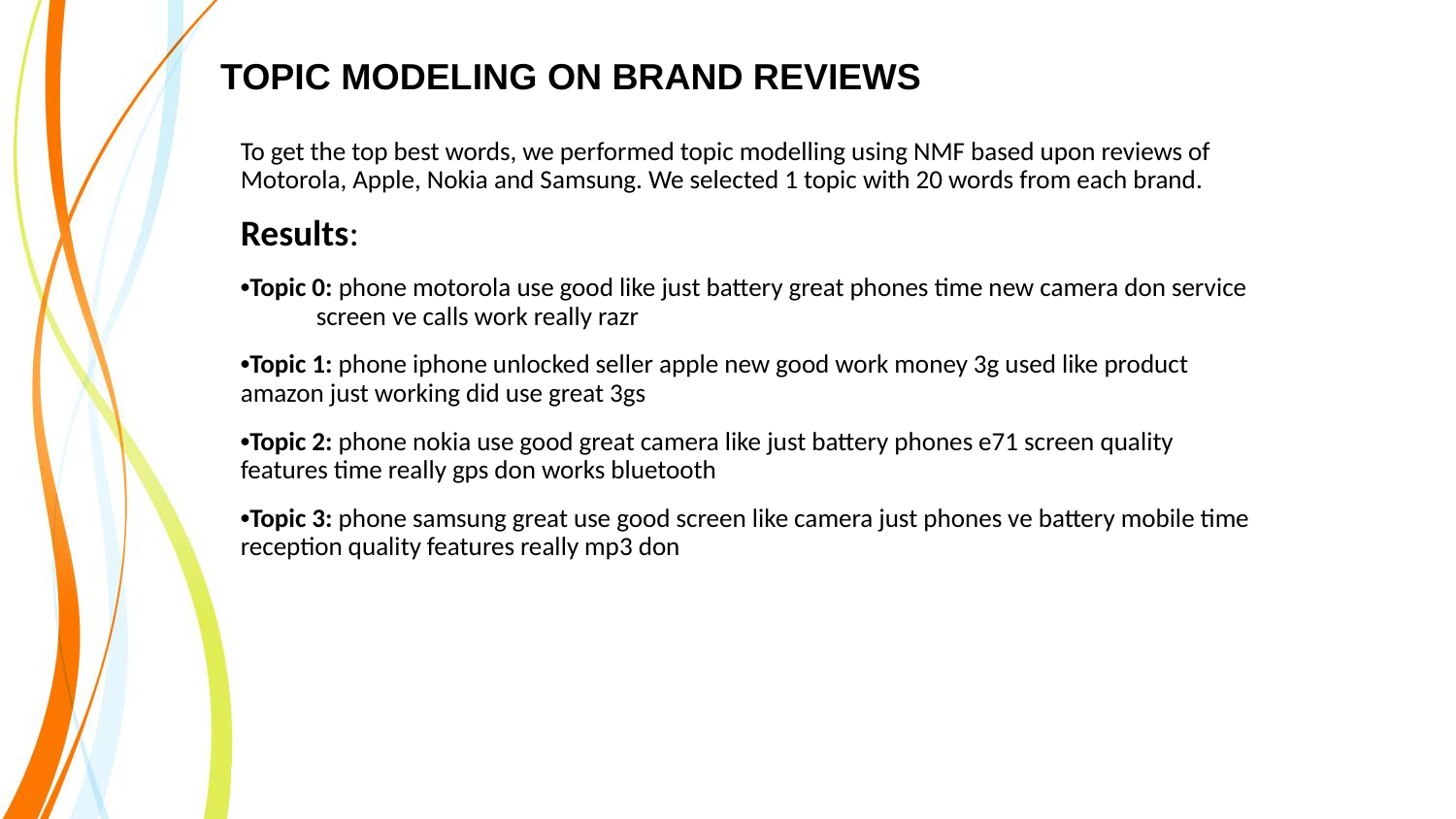

# TOPIC MODELING ON BRAND REVIEWS
To get the top best words, we performed topic modelling using NMF based upon reviews of Motorola, Apple, Nokia and Samsung. We selected 1 topic with 20 words from each brand.
Results:
•Topic 0: phone motorola use good like just battery great phones time new camera don service                screen ve calls work really razr
•Topic 1: phone iphone unlocked seller apple new good work money 3g used like product amazon just working did use great 3gs
•Topic 2: phone nokia use good great camera like just battery phones e71 screen quality features time really gps don works bluetooth
•Topic 3: phone samsung great use good screen like camera just phones ve battery mobile time reception quality features really mp3 don